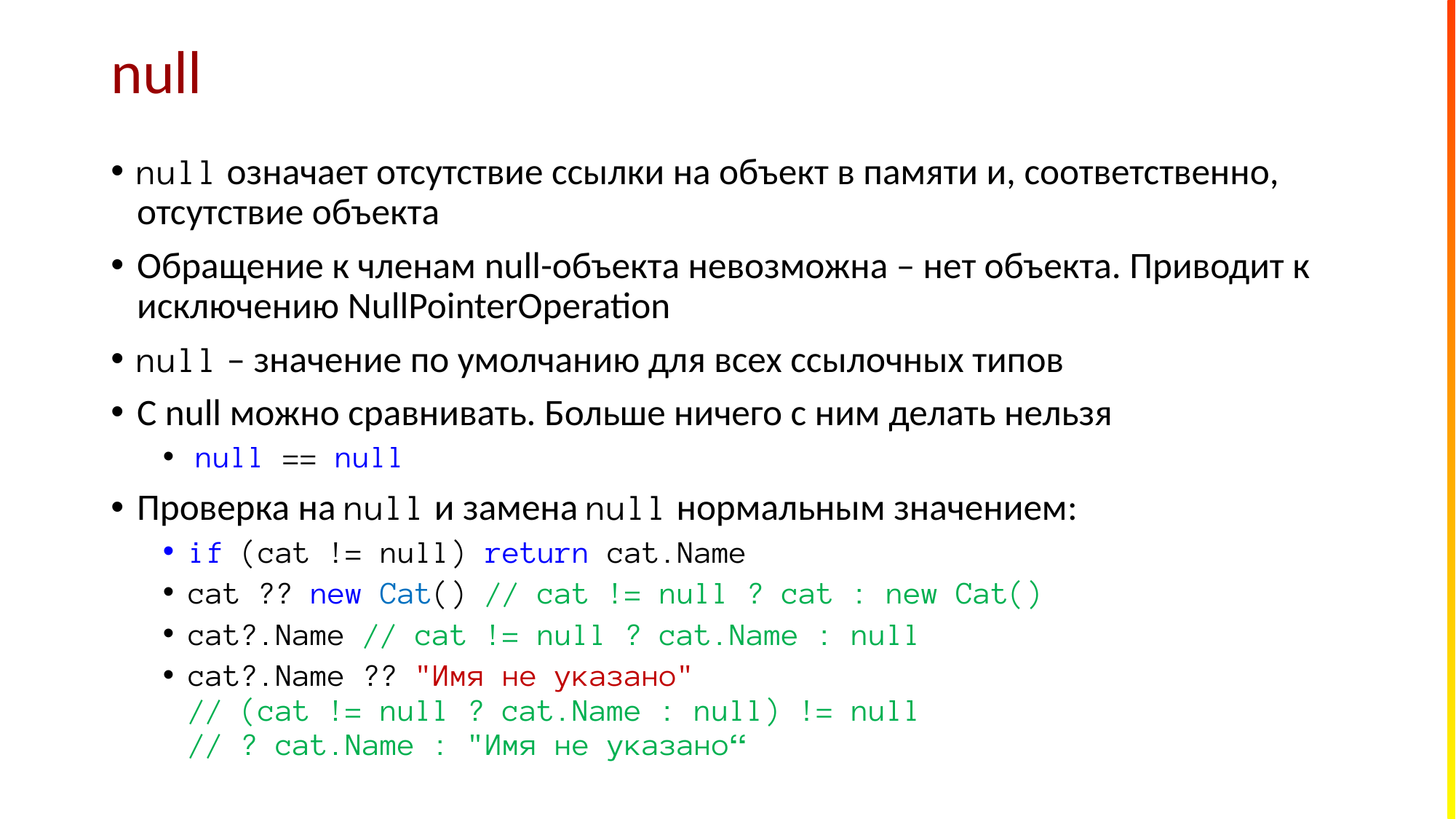

# null
null означает отсутствие ссылки на объект в памяти и, соответственно, отсутствие объекта
Обращение к членам null-объекта невозможна – нет объекта. Приводит к исключению NullPointerOperation
null – значение по умолчанию для всех ссылочных типов
С null можно сравнивать. Больше ничего с ним делать нельзя
 null == null
Проверка на null и замена null нормальным значением:
if (cat != null) return cat.Name
cat ?? new Cat() // cat != null ? cat : new Cat()
cat?.Name // cat != null ? cat.Name : null
cat?.Name ?? "Имя не указано"
// (cat != null ? cat.Name : null) != null
// ? cat.Name : "Имя не указано“